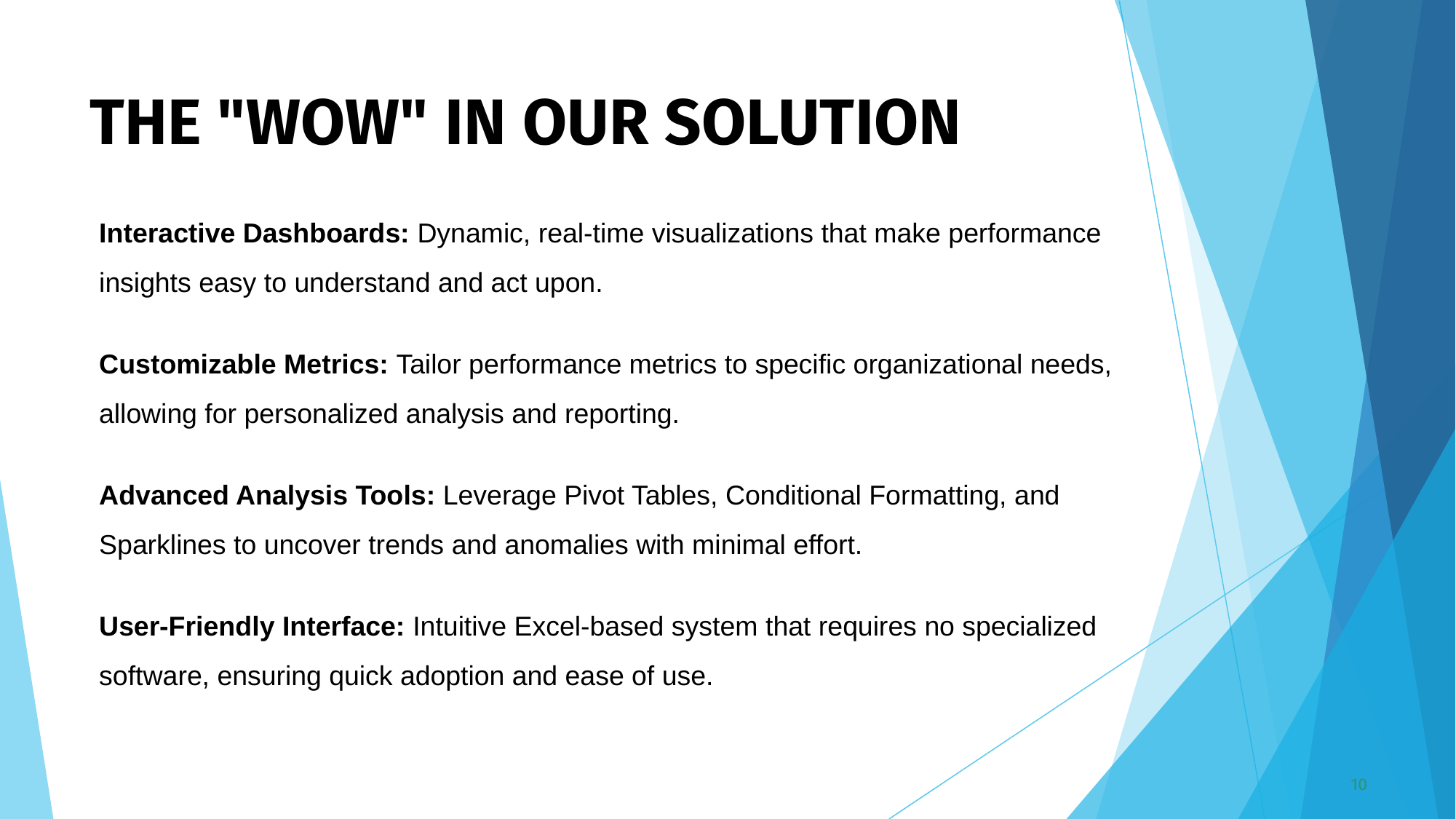

# THE "WOW" IN OUR SOLUTION
Interactive Dashboards: Dynamic, real-time visualizations that make performance insights easy to understand and act upon.

Customizable Metrics: Tailor performance metrics to specific organizational needs, allowing for personalized analysis and reporting.

Advanced Analysis Tools: Leverage Pivot Tables, Conditional Formatting, and Sparklines to uncover trends and anomalies with minimal effort.

User-Friendly Interface: Intuitive Excel-based system that requires no specialized software, ensuring quick adoption and ease of use.

10